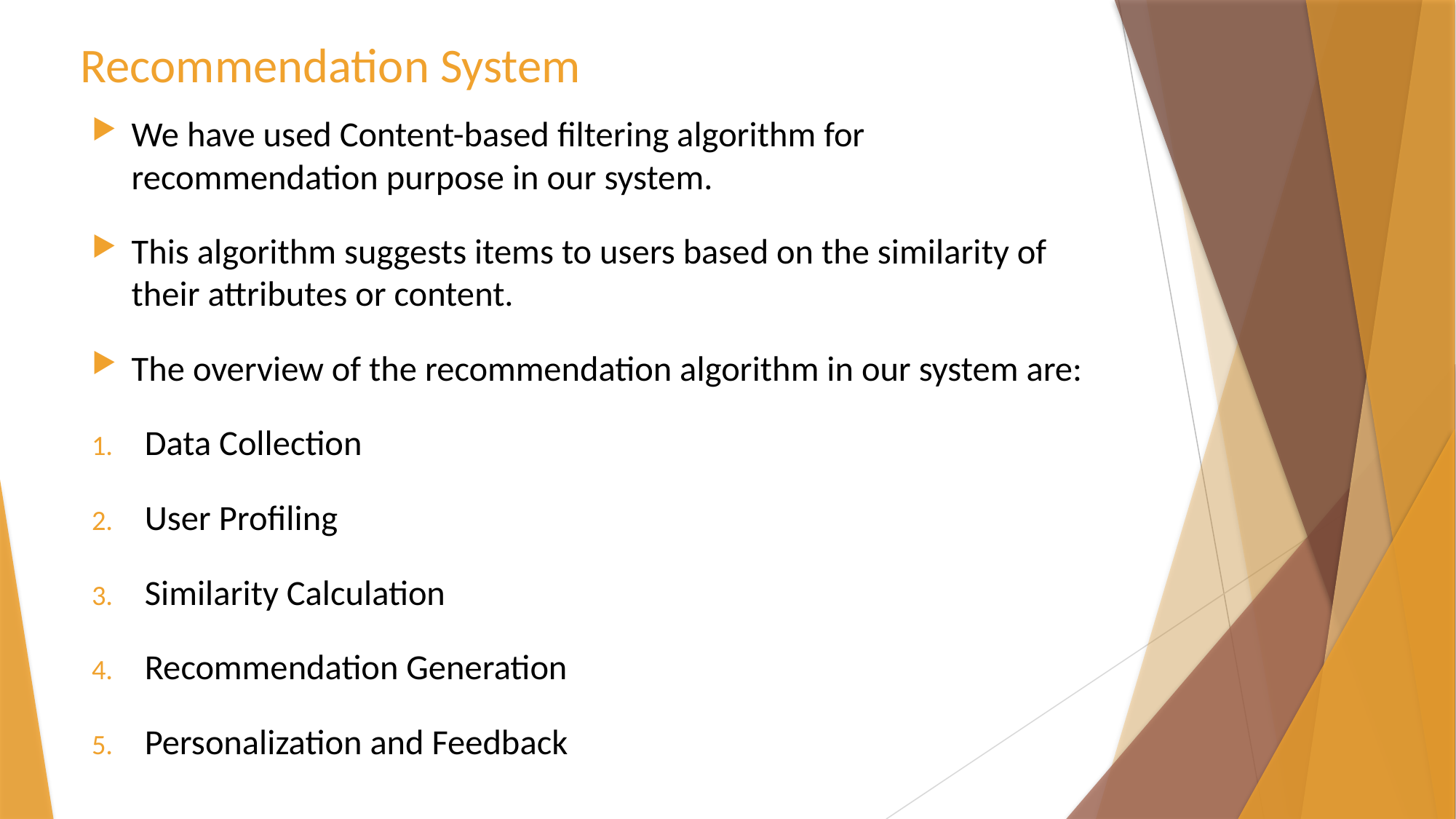

# Recommendation System
We have used Content-based filtering algorithm for recommendation purpose in our system.
This algorithm suggests items to users based on the similarity of their attributes or content.
The overview of the recommendation algorithm in our system are:
Data Collection
User Profiling
Similarity Calculation
Recommendation Generation
Personalization and Feedback